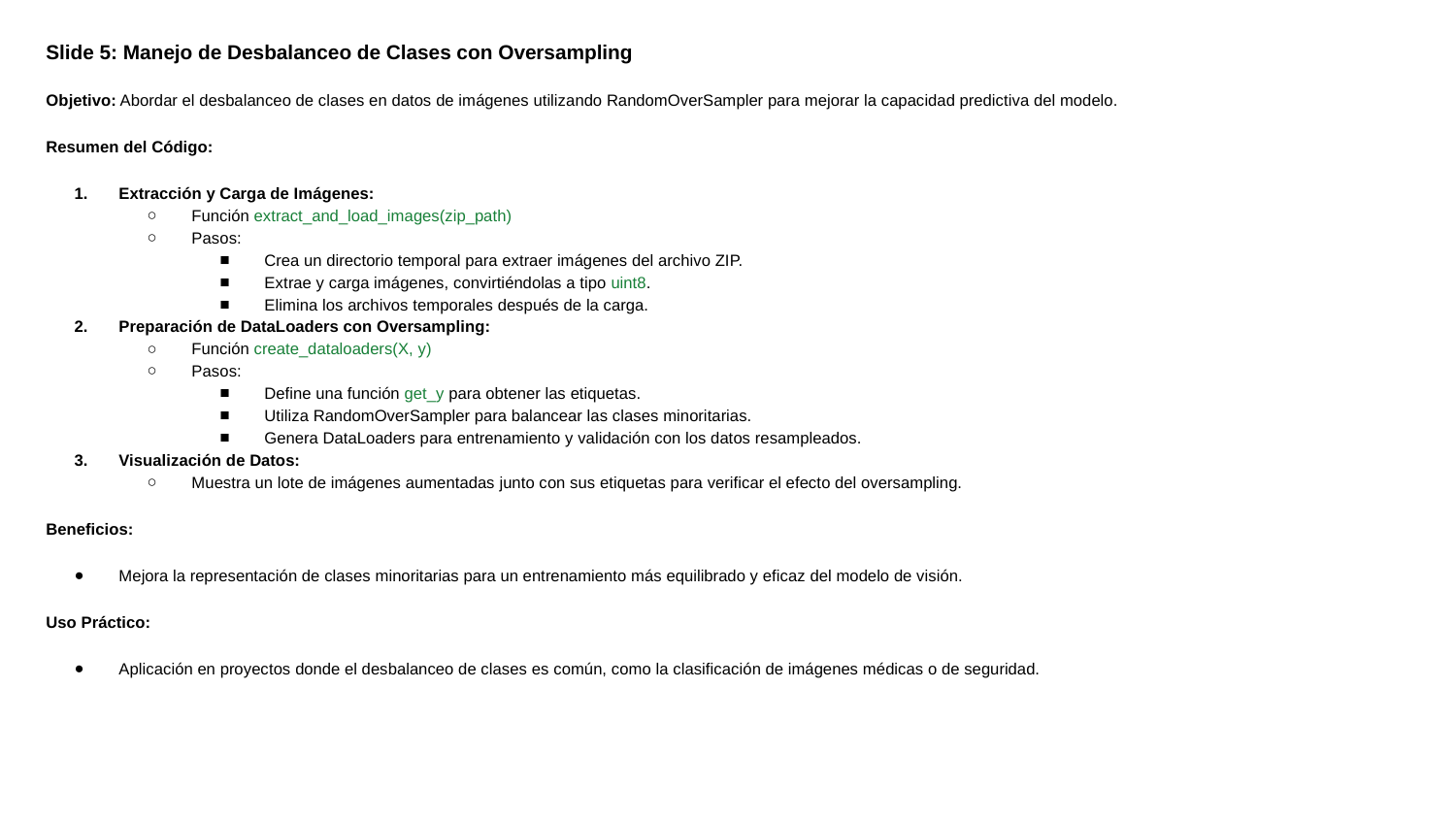

Slide 5: Manejo de Desbalanceo de Clases con Oversampling
Objetivo: Abordar el desbalanceo de clases en datos de imágenes utilizando RandomOverSampler para mejorar la capacidad predictiva del modelo.
Resumen del Código:
Extracción y Carga de Imágenes:
Función extract_and_load_images(zip_path)
Pasos:
Crea un directorio temporal para extraer imágenes del archivo ZIP.
Extrae y carga imágenes, convirtiéndolas a tipo uint8.
Elimina los archivos temporales después de la carga.
Preparación de DataLoaders con Oversampling:
Función create_dataloaders(X, y)
Pasos:
Define una función get_y para obtener las etiquetas.
Utiliza RandomOverSampler para balancear las clases minoritarias.
Genera DataLoaders para entrenamiento y validación con los datos resampleados.
Visualización de Datos:
Muestra un lote de imágenes aumentadas junto con sus etiquetas para verificar el efecto del oversampling.
Beneficios:
Mejora la representación de clases minoritarias para un entrenamiento más equilibrado y eficaz del modelo de visión.
Uso Práctico:
Aplicación en proyectos donde el desbalanceo de clases es común, como la clasificación de imágenes médicas o de seguridad.